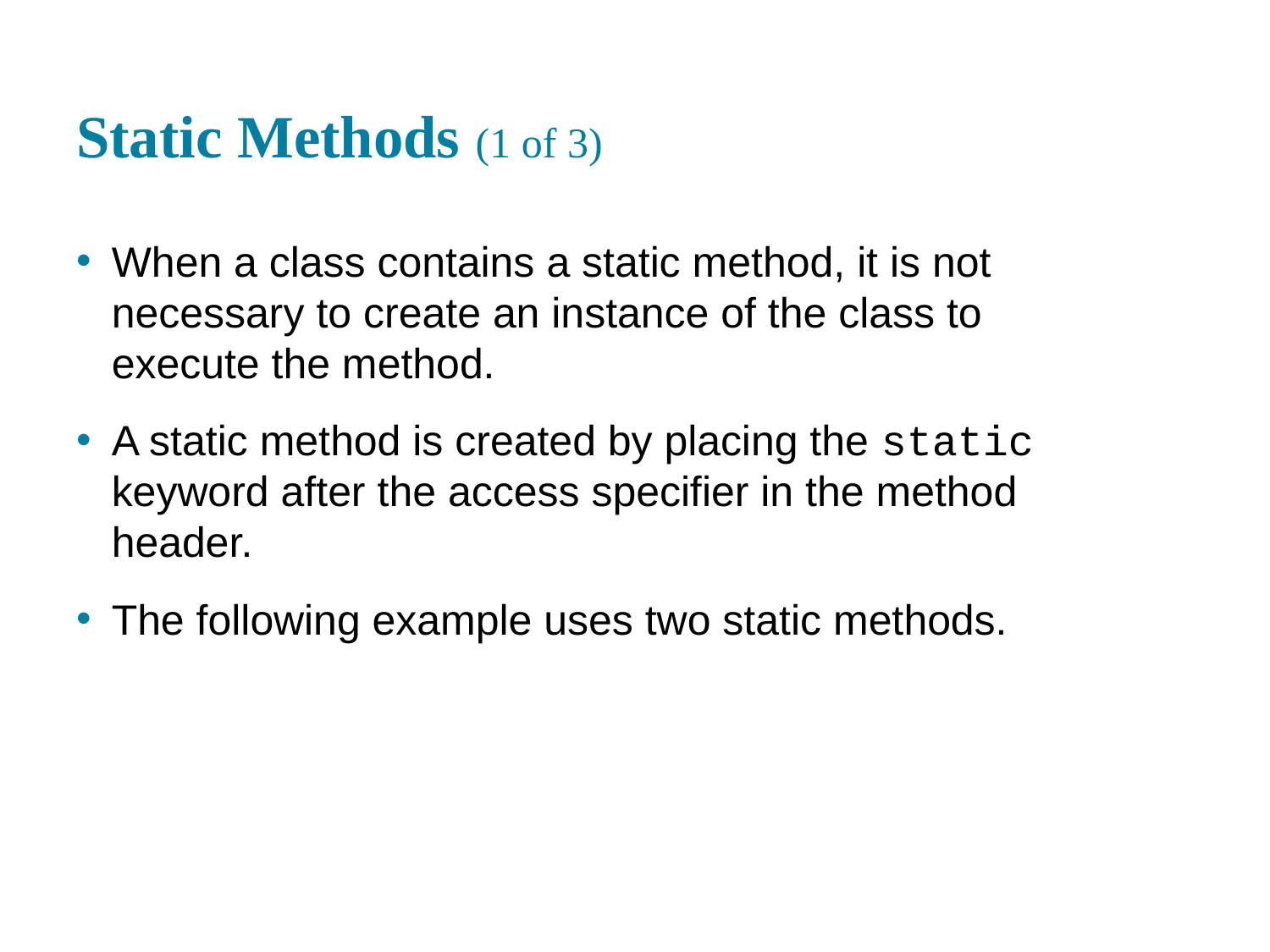

# Static Methods (1 of 3)
When a class contains a static method, it is not necessary to create an instance of the class to execute the method.
A static method is created by placing the static keyword after the access specifier in the method header.
The following example uses two static methods.